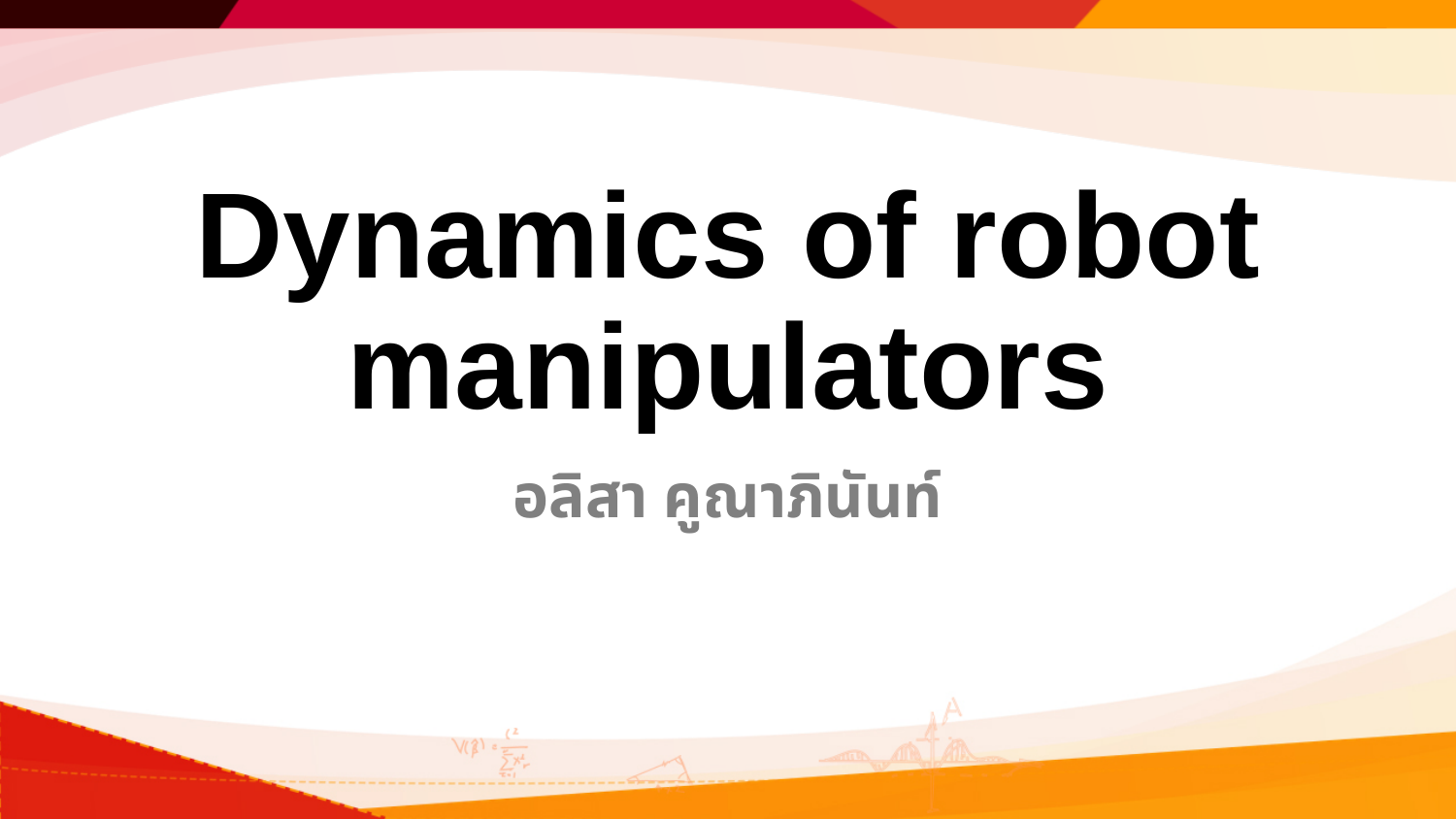

# Dynamics of robot manipulators
อลิสา คูณาภินันท์